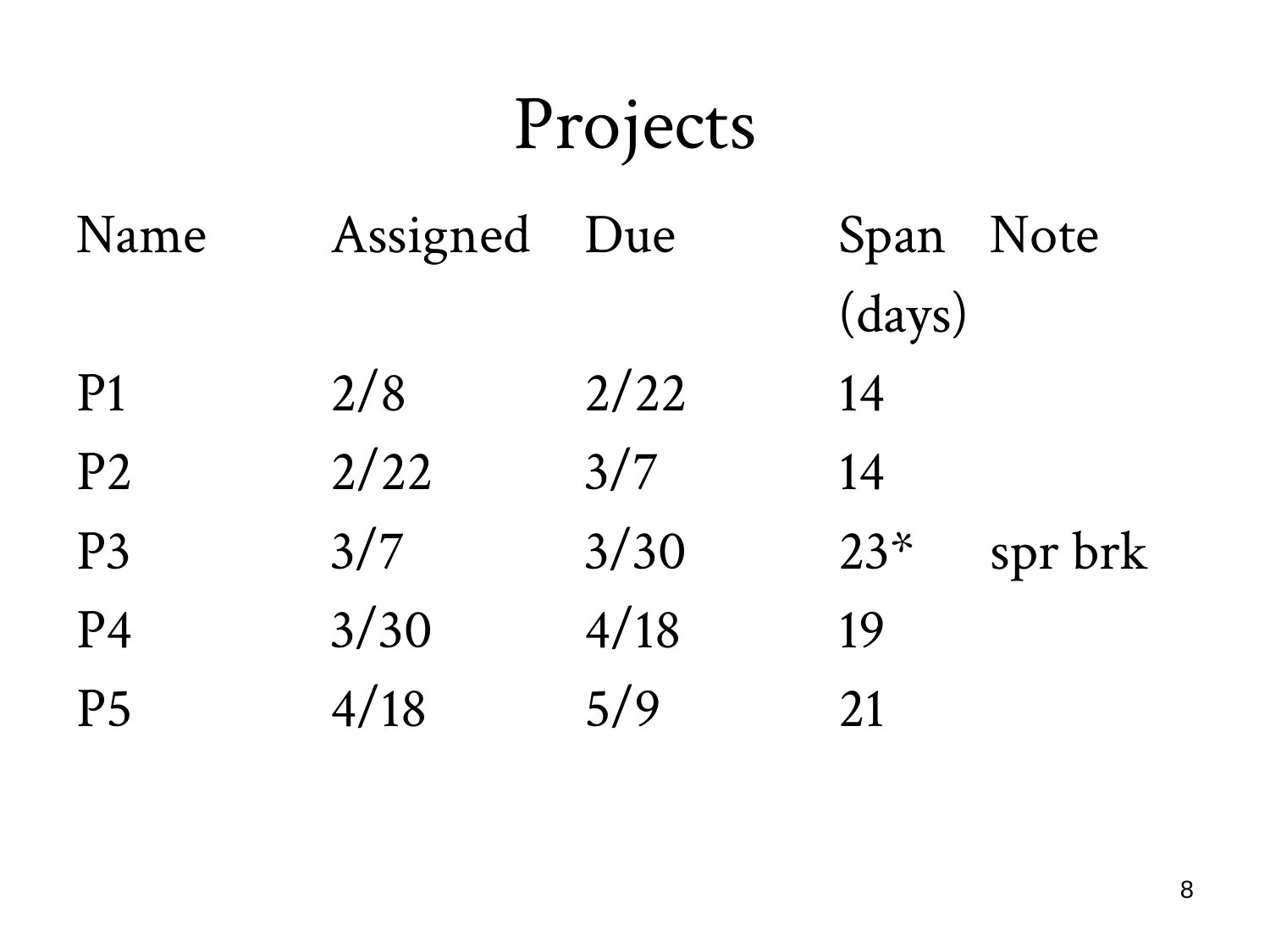

# Projects
Name	Assigned	Due		Span	  Note
						(days)
P1		2/8		2/22		14
P2		2/22		3/7		14
P3		3/7		3/30		23*	  spr brk
P4		3/30		4/18		19
P5		4/18		5/9		21
8